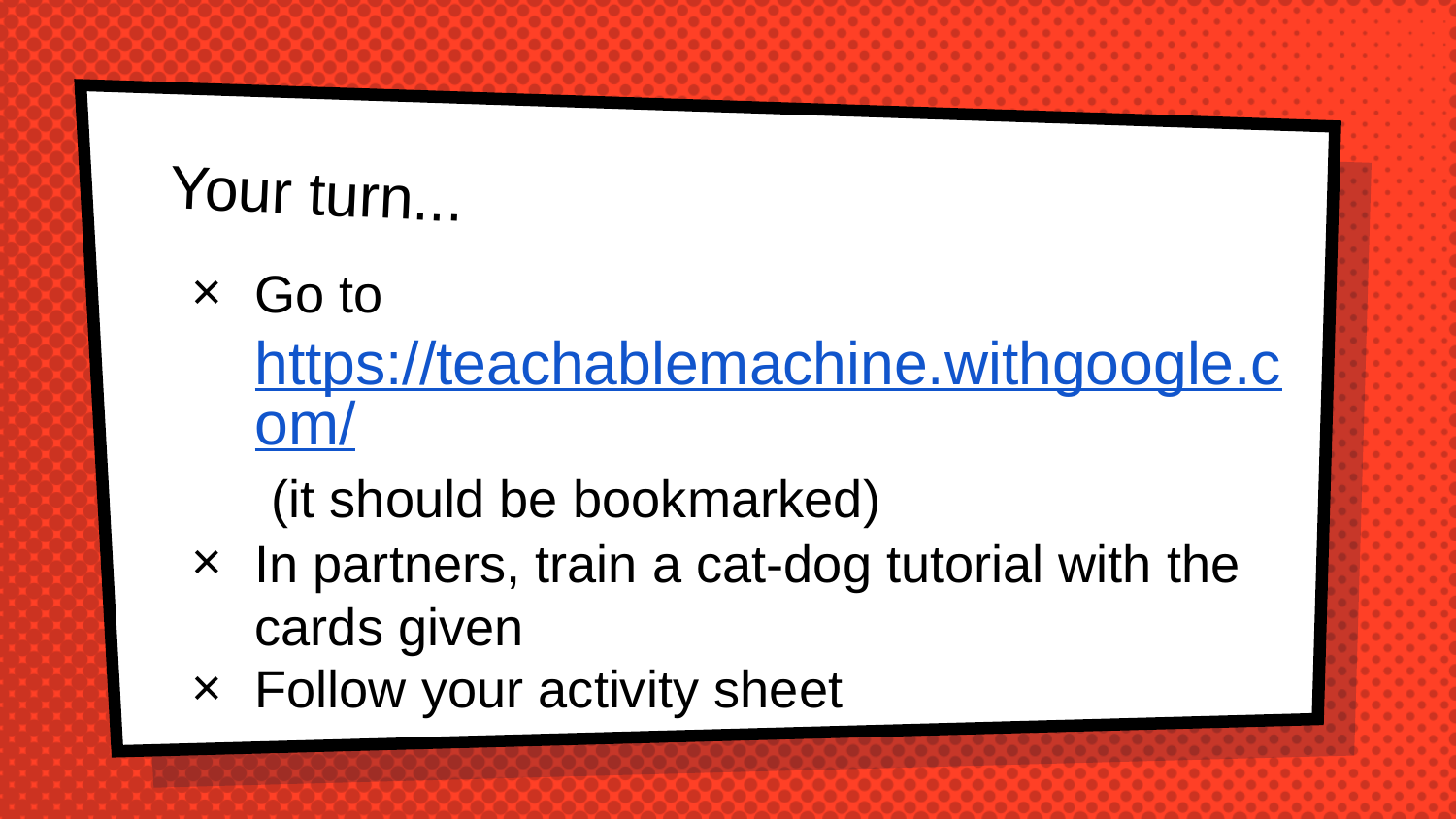

# Your turn...
Go to https://teachablemachine.withgoogle.com/ (it should be bookmarked)
In partners, train a cat-dog tutorial with the cards given
Follow your activity sheet